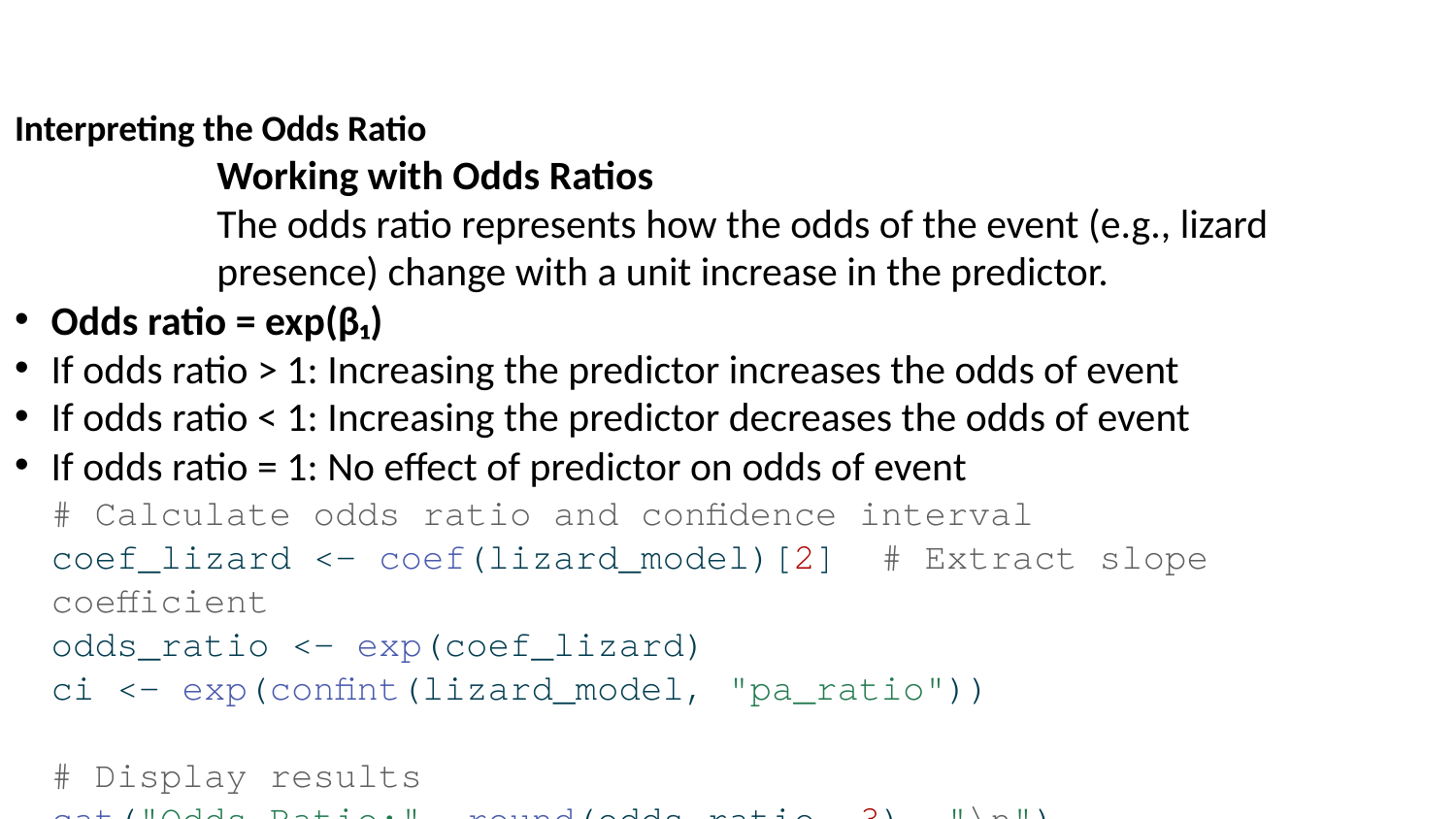

Interpreting the Odds Ratio
Working with Odds Ratios
The odds ratio represents how the odds of the event (e.g., lizard presence) change with a unit increase in the predictor.
Odds ratio = exp(β₁)
If odds ratio > 1: Increasing the predictor increases the odds of event
If odds ratio < 1: Increasing the predictor decreases the odds of event
If odds ratio = 1: No effect of predictor on odds of event
# Calculate odds ratio and confidence interval coef_lizard <- coef(lizard_model)[2]  # Extract slope coefficient odds_ratio <- exp(coef_lizard) ci <- exp(confint(lizard_model, "pa_ratio")) # Display results cat("Odds Ratio:", round(odds_ratio, 3), "\n")
Odds Ratio: 0
cat("95% CI:", round(ci[1], 3), "to", round(ci[2], 3), "\n")
95% CI: 0 to Inf
Assessing Model Fit
There are several ways to assess the goodness-of-fit for logistic regression models:
# Calculate Hosmer-Lemeshow statistic # This would normally require an additional package like 'ResourceSelection' # Instead, we'll use a simpler approximation and other diagnostics # Calculate Pearson residuals pearson_resid <- residuals(lizard_model, type = "pearson") pearson_chi2 <- sum(pearson_resid^2) df_resid <- lizard_model$df.residual # Calculate deviance deviance_g2 <- lizard_model$deviance null_deviance <- lizard_model$null.deviance # Calculate McFadden's pseudo-R² r2_mcfadden <- 1 - (deviance_g2 / null_deviance) # Display results cat("Pearson χ²:", round(pearson_chi2, 3), "on", df_resid, "df, p =", round(1 - pchisq(pearson_chi2, df_resid), 3), "\n")
Pearson χ²: 0 on 17 df, p = 1
cat("Deviance G²:", round(deviance_g2, 3), "on", df_resid, "df, p =",
    round(1 - pchisq(deviance_g2, df_resid), 3), "\n")
Deviance G²: 0 on 17 df, p = 1
cat("McFadden's R²:", round(r2_mcfadden, 3), "\n")
McFadden's R²: 1
Multiple Logistic Regression